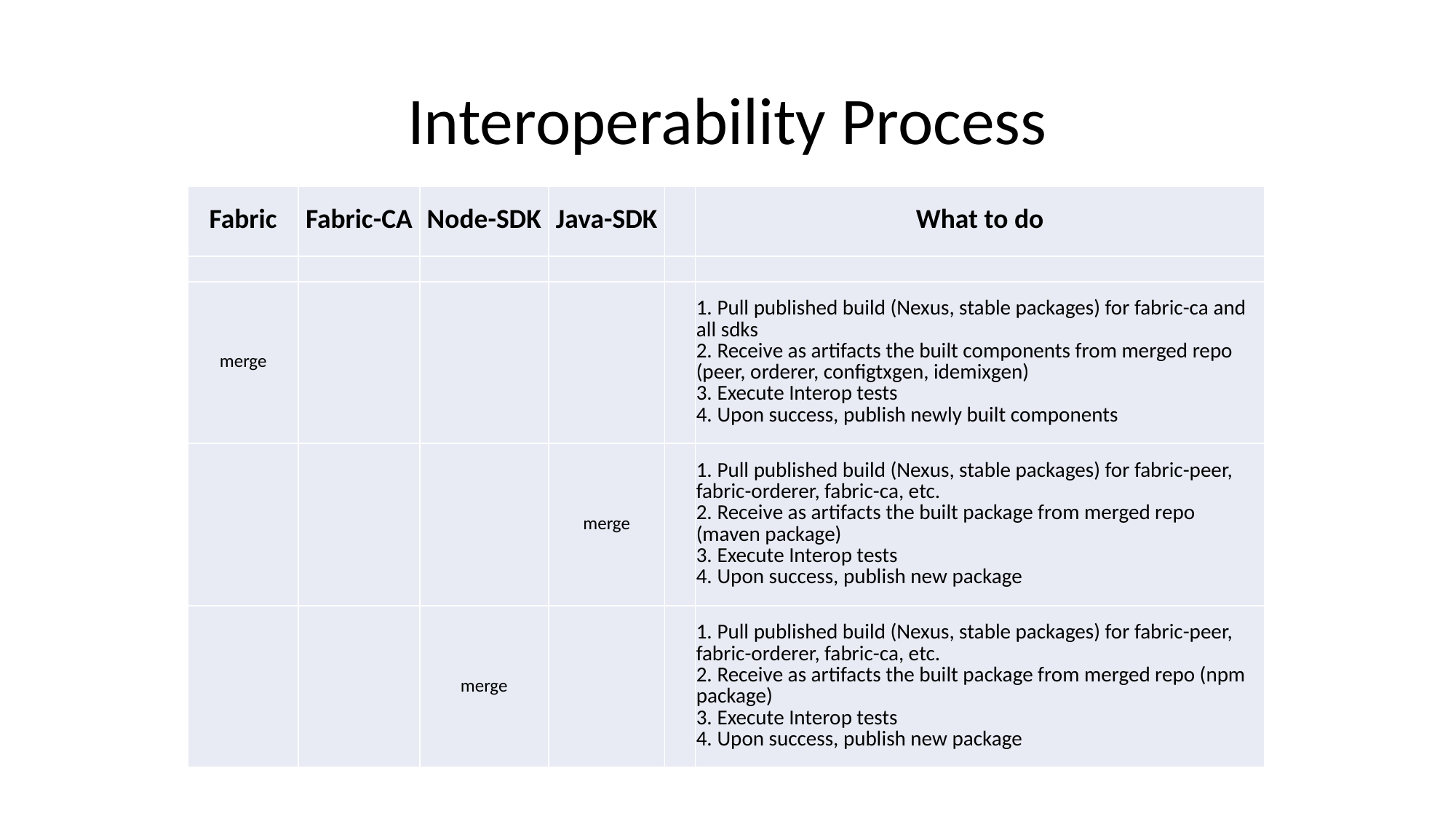

# Interoperability Process
| Fabric | Fabric-CA | Node-SDK | Java-SDK |  | What to do |
| --- | --- | --- | --- | --- | --- |
|  |  |  |  |  |  |
| merge |  |  |  |  | 1. Pull published build (Nexus, stable packages) for fabric-ca and all sdks 2. Receive as artifacts the built components from merged repo (peer, orderer, configtxgen, idemixgen) 3. Execute Interop tests 4. Upon success, publish newly built components |
|  |  |  | merge |  | 1. Pull published build (Nexus, stable packages) for fabric-peer, fabric-orderer, fabric-ca, etc. 2. Receive as artifacts the built package from merged repo (maven package) 3. Execute Interop tests 4. Upon success, publish new package |
|  |  | merge |  |  | 1. Pull published build (Nexus, stable packages) for fabric-peer, fabric-orderer, fabric-ca, etc. 2. Receive as artifacts the built package from merged repo (npm package) 3. Execute Interop tests 4. Upon success, publish new package |